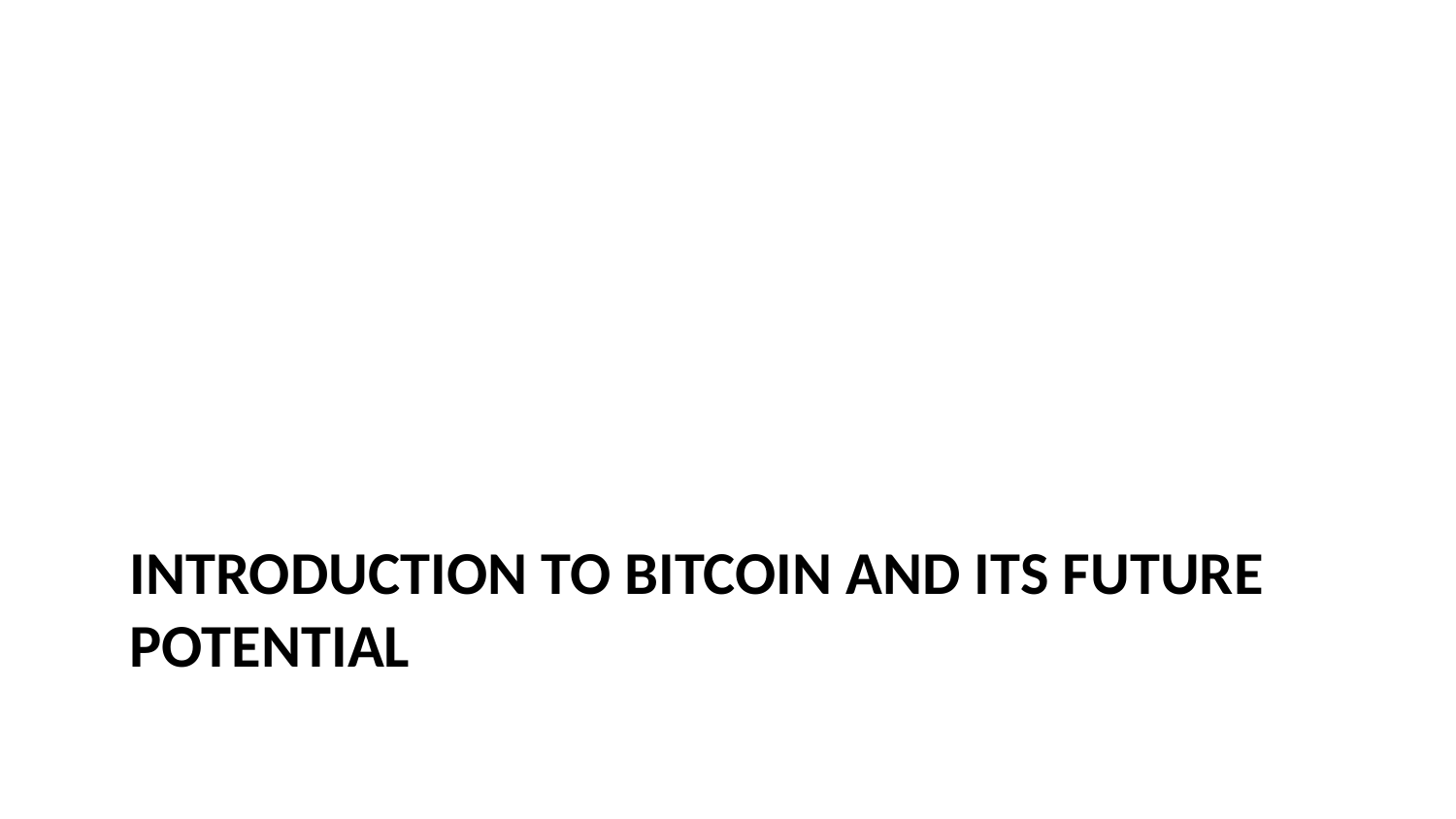

# Introduction to Bitcoin and its Future Potential